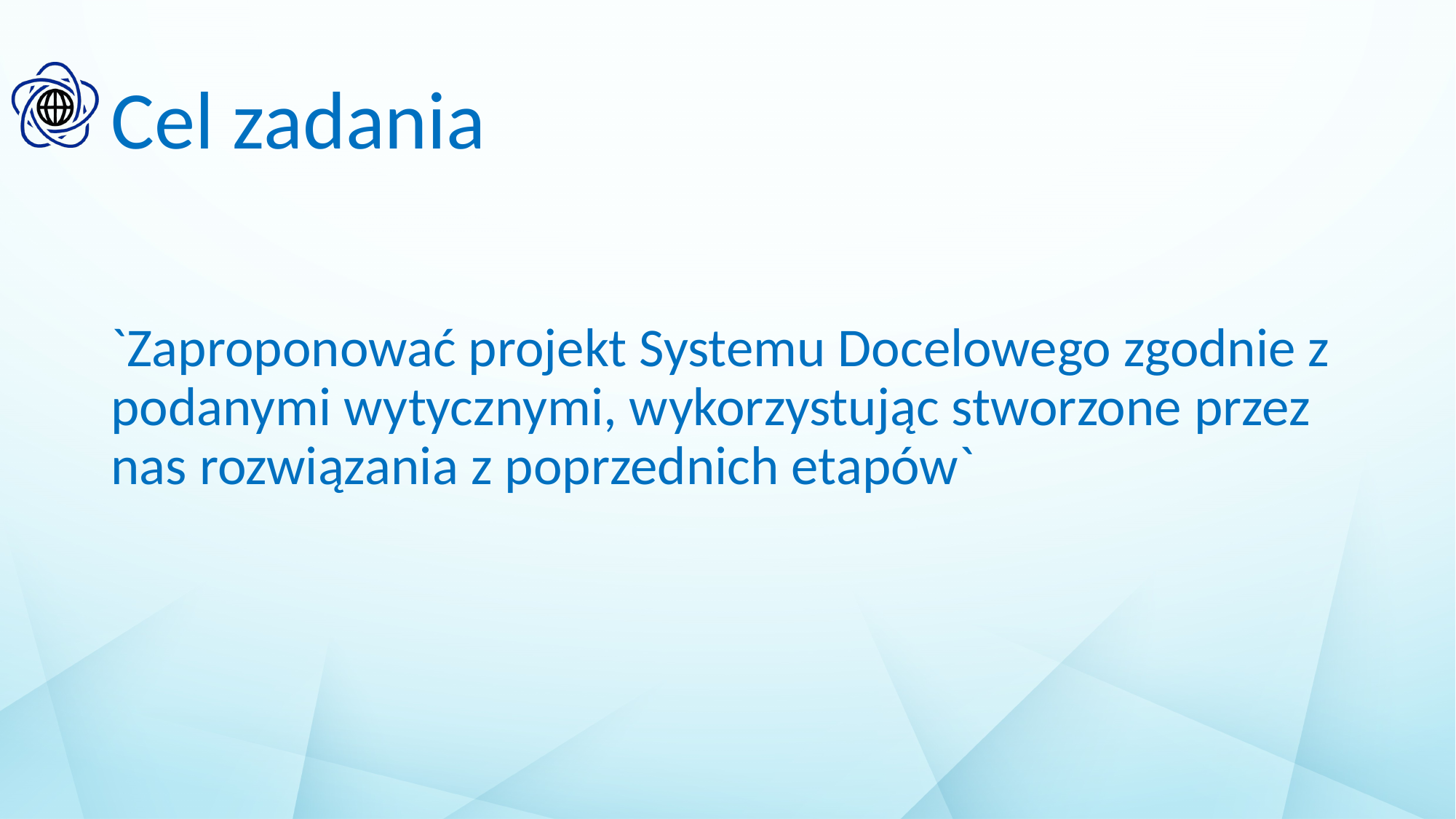

# Cel zadania
`Zaproponować projekt Systemu Docelowego zgodnie z podanymi wytycznymi, wykorzystując stworzone przez nas rozwiązania z poprzednich etapów`